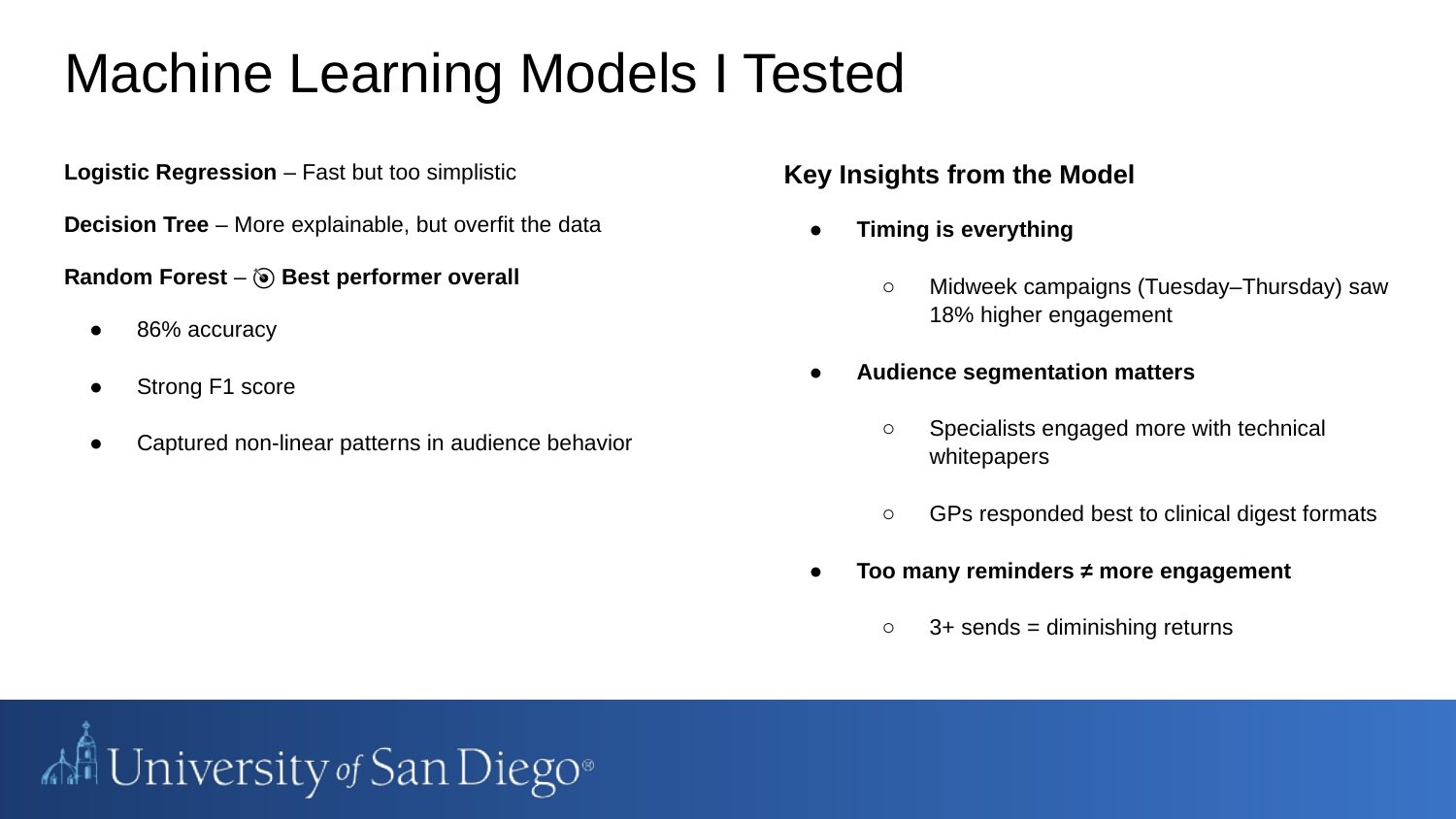

# Machine Learning Models I Tested
Logistic Regression – Fast but too simplistic
Decision Tree – More explainable, but overfit the data
Random Forest – 🎯 Best performer overall
86% accuracy
Strong F1 score
Captured non-linear patterns in audience behavior
Key Insights from the Model
Timing is everything
Midweek campaigns (Tuesday–Thursday) saw 18% higher engagement
Audience segmentation matters
Specialists engaged more with technical whitepapers
GPs responded best to clinical digest formats
Too many reminders ≠ more engagement
3+ sends = diminishing returns